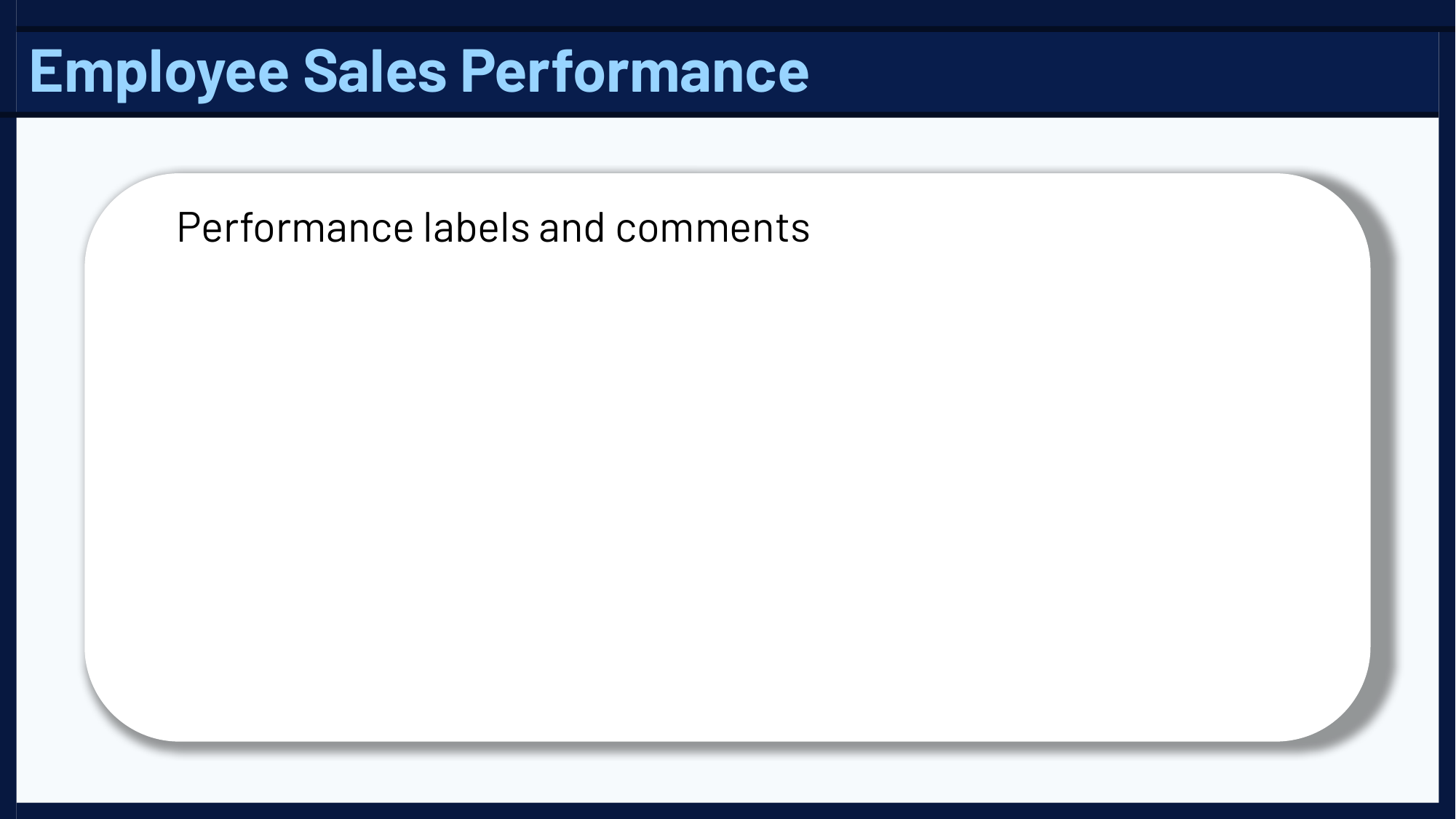

# Employee Sales Performance

Performance labels and comments